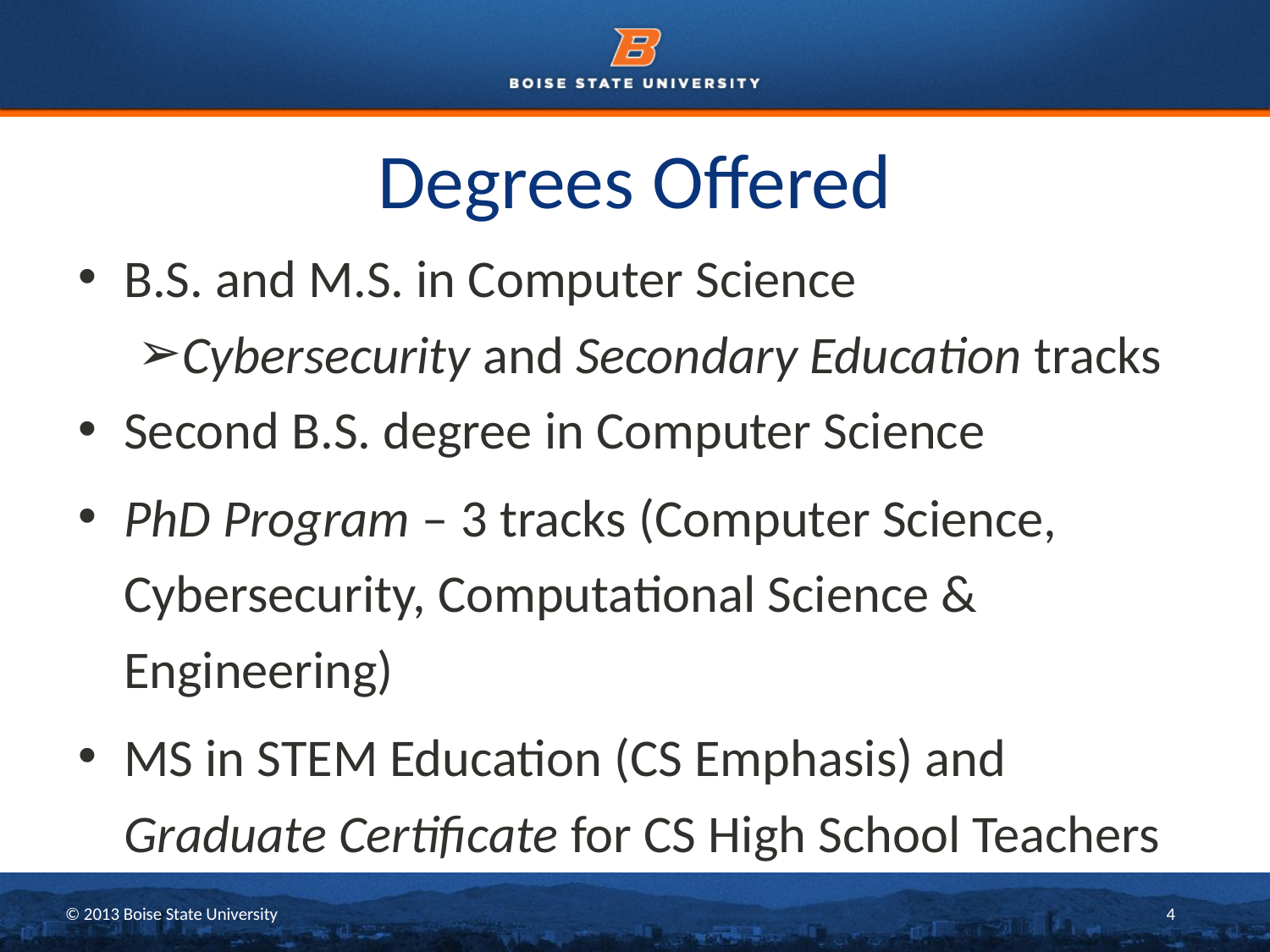

Degrees Offered
B.S. and M.S. in Computer Science
Cybersecurity and Secondary Education tracks
Second B.S. degree in Computer Science
PhD Program – 3 tracks (Computer Science, Cybersecurity, Computational Science & Engineering)
MS in STEM Education (CS Emphasis) and Graduate Certificate for CS High School Teachers